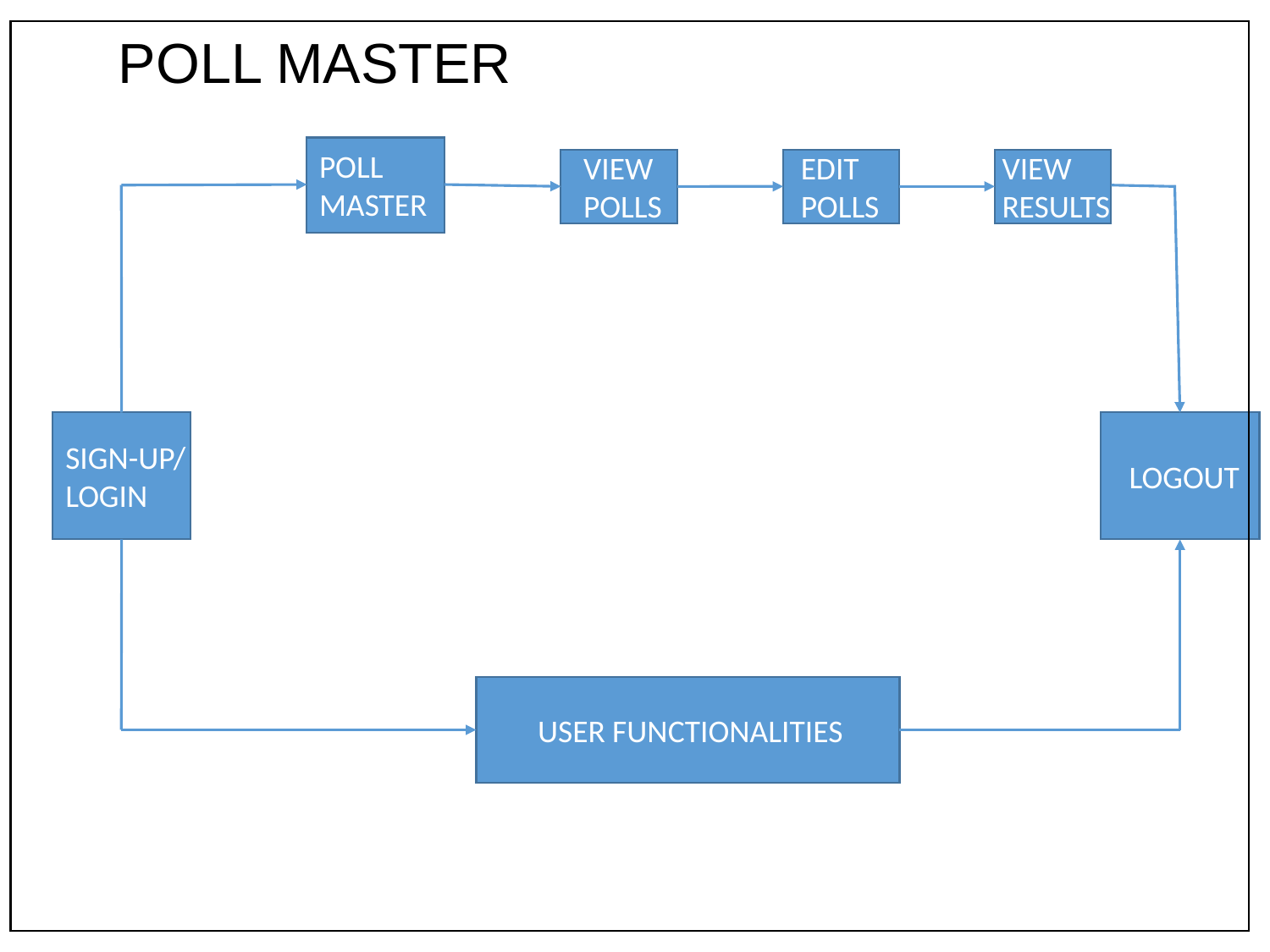

POLL MASTER

POLL MASTER
VIEW POLLS
VIEW RESULTS
EDIT POLLS

SIGN-UP/
LOGIN
LOGOUT

USER FUNCTIONALITIES